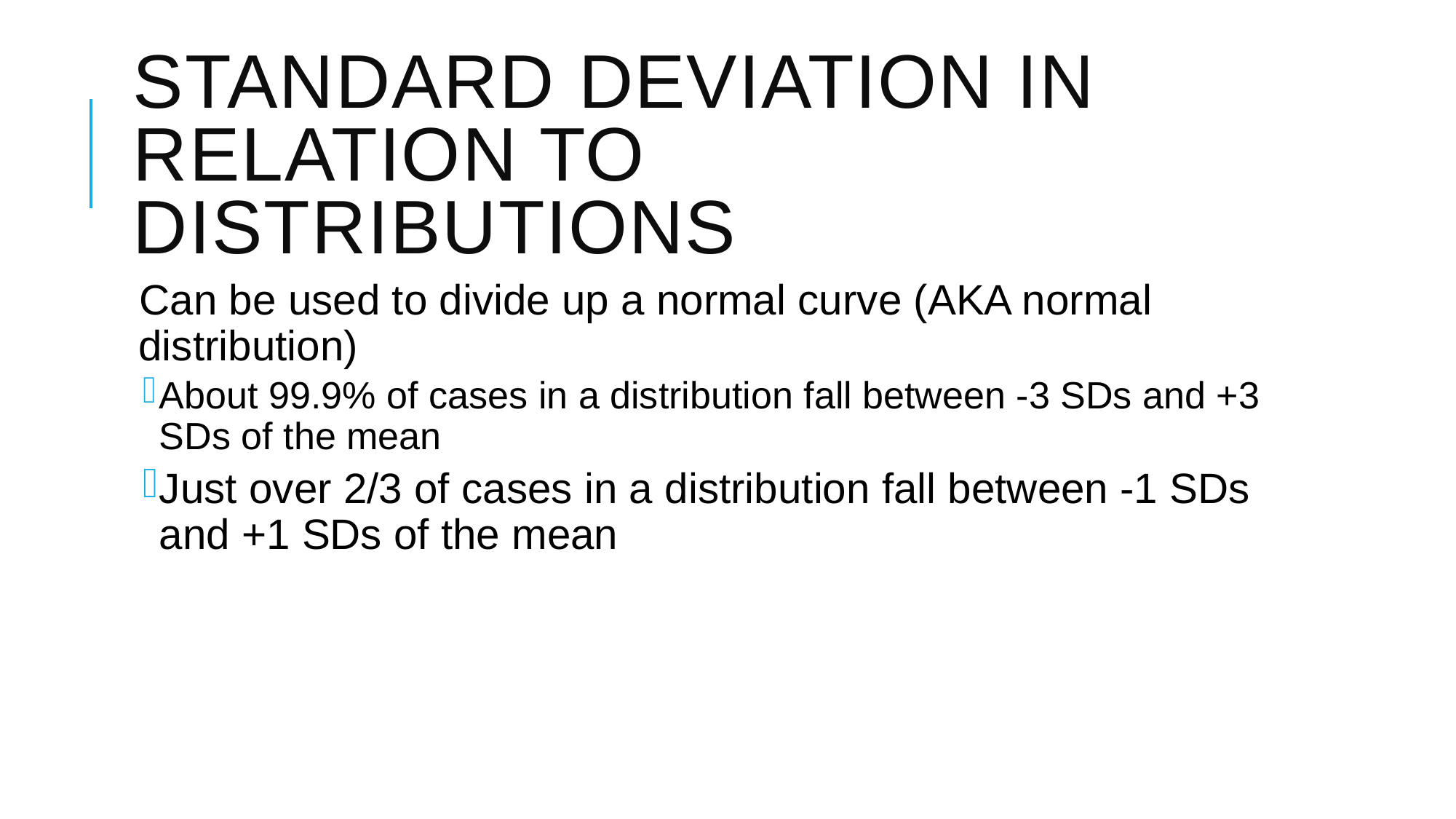

# Standard Deviation in Relation to Distributions
Can be used to divide up a normal curve (AKA normal distribution)
About 99.9% of cases in a distribution fall between -3 SDs and +3 SDs of the mean
Just over 2/3 of cases in a distribution fall between -1 SDs and +1 SDs of the mean